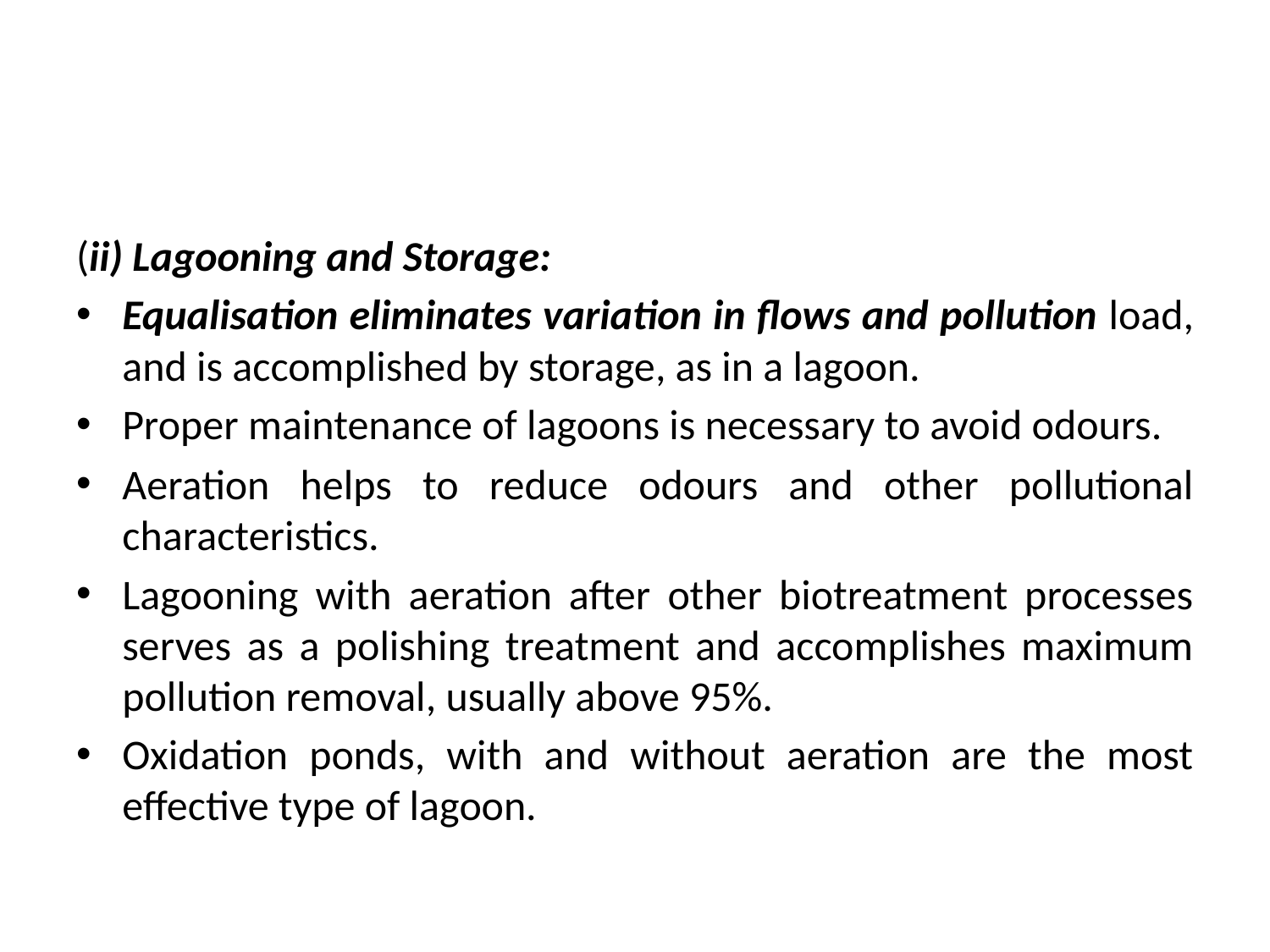

#
(ii) Lagooning and Storage:
Equalisation eliminates variation in flows and pollution load, and is accomplished by storage, as in a lagoon.
Proper maintenance of lagoons is necessary to avoid odours.
Aeration helps to reduce odours and other pollutional characteristics.
Lagooning with aeration after other biotreatment processes serves as a polishing treatment and accomplishes maximum pollution removal, usually above 95%.
Oxidation ponds, with and without aeration are the most effective type of lagoon.